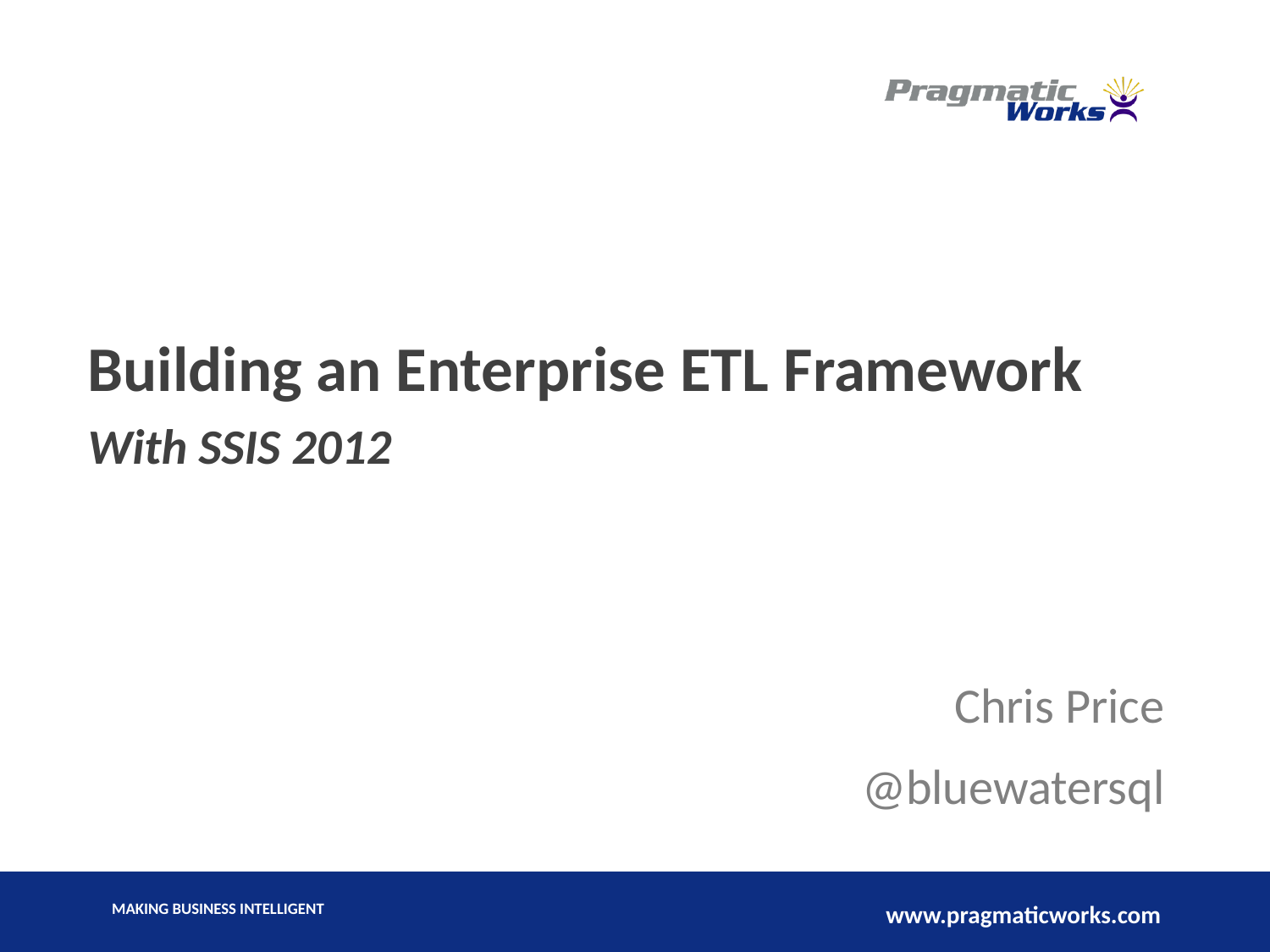

Building an Enterprise ETL Framework
With SSIS 2012
Chris Price
@bluewatersql